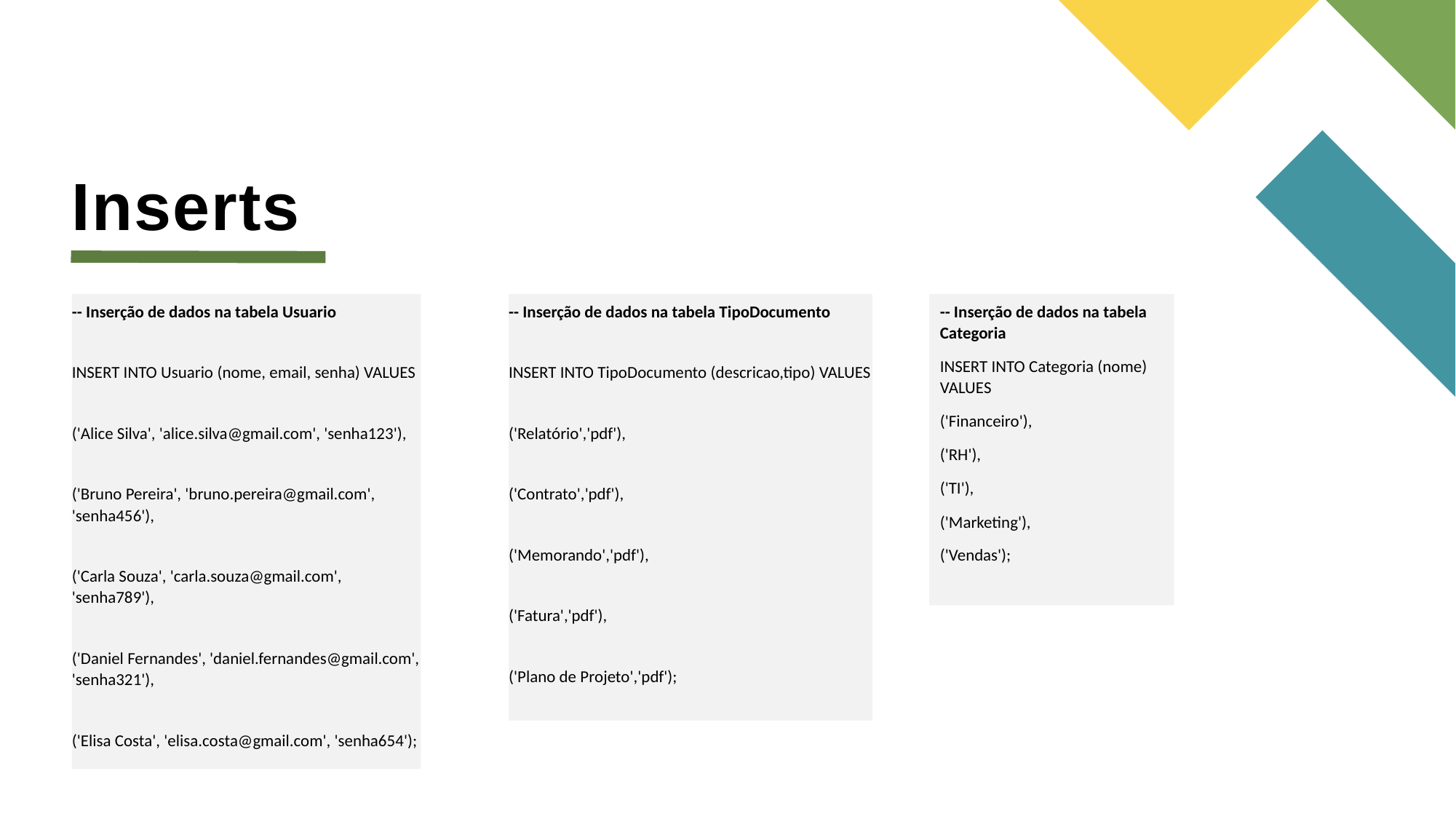

# Inserts
-- Inserção de dados na tabela Usuario
INSERT INTO Usuario (nome, email, senha) VALUES
('Alice Silva', 'alice.silva@gmail.com', 'senha123'),
('Bruno Pereira', 'bruno.pereira@gmail.com', 'senha456'),
('Carla Souza', 'carla.souza@gmail.com', 'senha789'),
('Daniel Fernandes', 'daniel.fernandes@gmail.com', 'senha321'),
('Elisa Costa', 'elisa.costa@gmail.com', 'senha654');

-- Inserção de dados na tabela TipoDocumento
INSERT INTO TipoDocumento (descricao,tipo) VALUES
('Relatório','pdf'),
('Contrato','pdf'),
('Memorando','pdf'),
('Fatura','pdf'),
('Plano de Projeto','pdf');

-- Inserção de dados na tabela Categoria
INSERT INTO Categoria (nome) VALUES
('Financeiro'),
('RH'),
('TI'),
('Marketing'),
('Vendas');